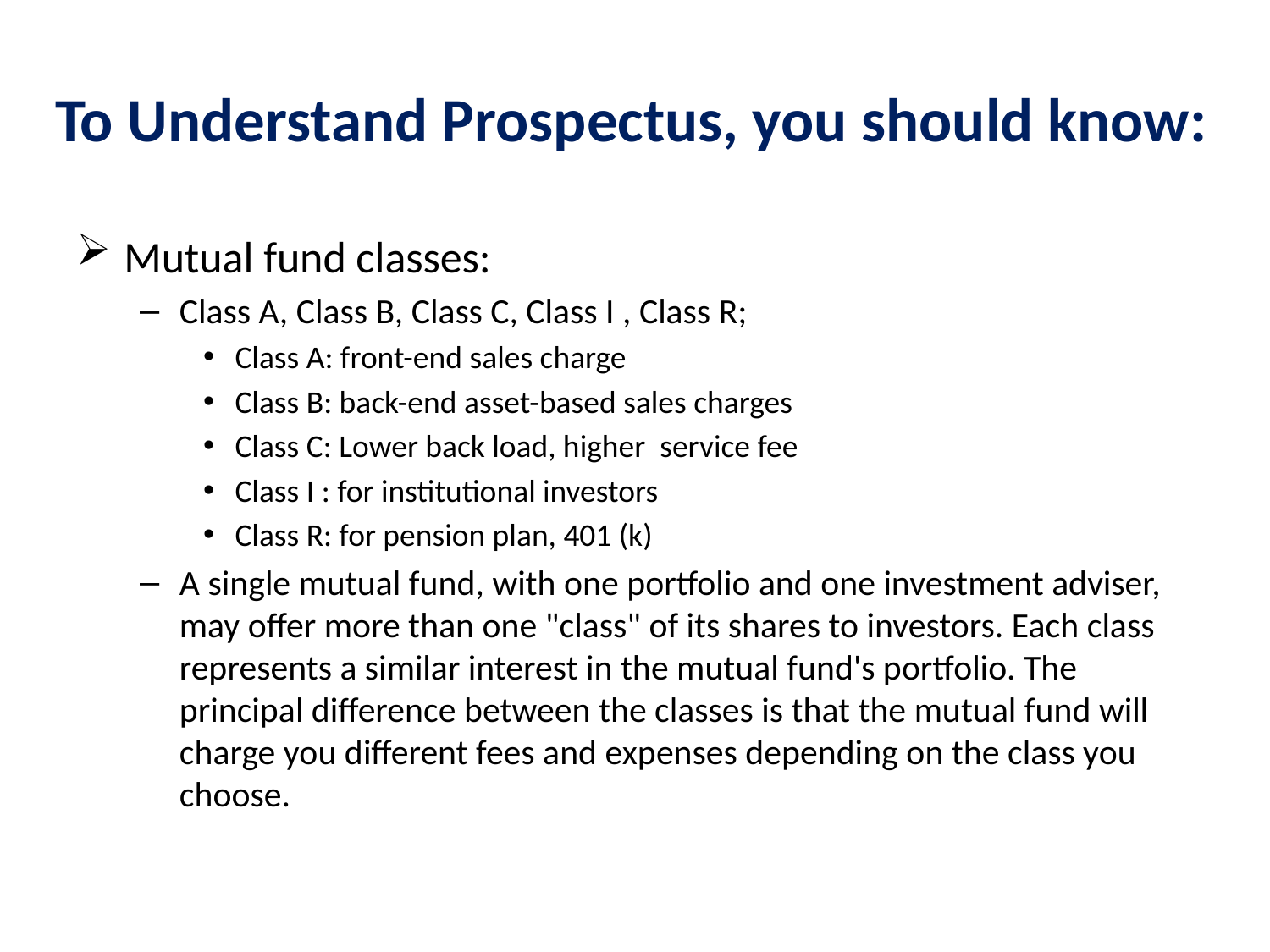

# To Understand Prospectus, you should know:
Mutual fund classes:
Class A, Class B, Class C, Class I , Class R;
Class A: front-end sales charge
Class B: back-end asset-based sales charges
Class C: Lower back load, higher  service fee
Class I : for institutional investors
Class R: for pension plan, 401 (k)
A single mutual fund, with one portfolio and one investment adviser, may offer more than one "class" of its shares to investors. Each class represents a similar interest in the mutual fund's portfolio. The principal difference between the classes is that the mutual fund will charge you different fees and expenses depending on the class you choose.